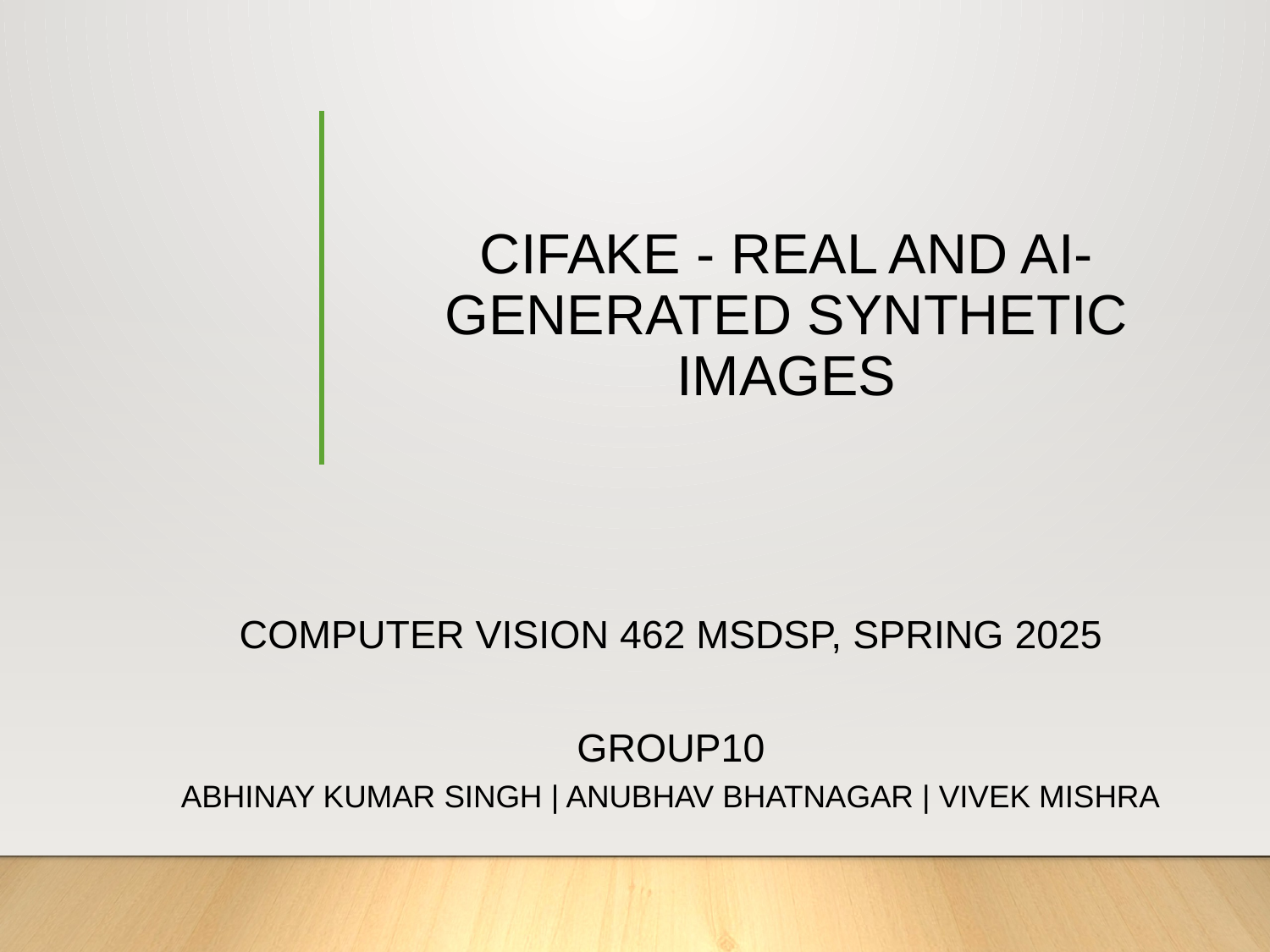

# CIFAKE - REAL AND AI-GENERATED SYNTHETIC IMAGES
COMPUTER VISION 462 MSDSP, SPRING 2025

GROUP10
ABHINAY KUMAR SINGH | ANUBHAV BHATNAGAR | VIVEK MISHRA